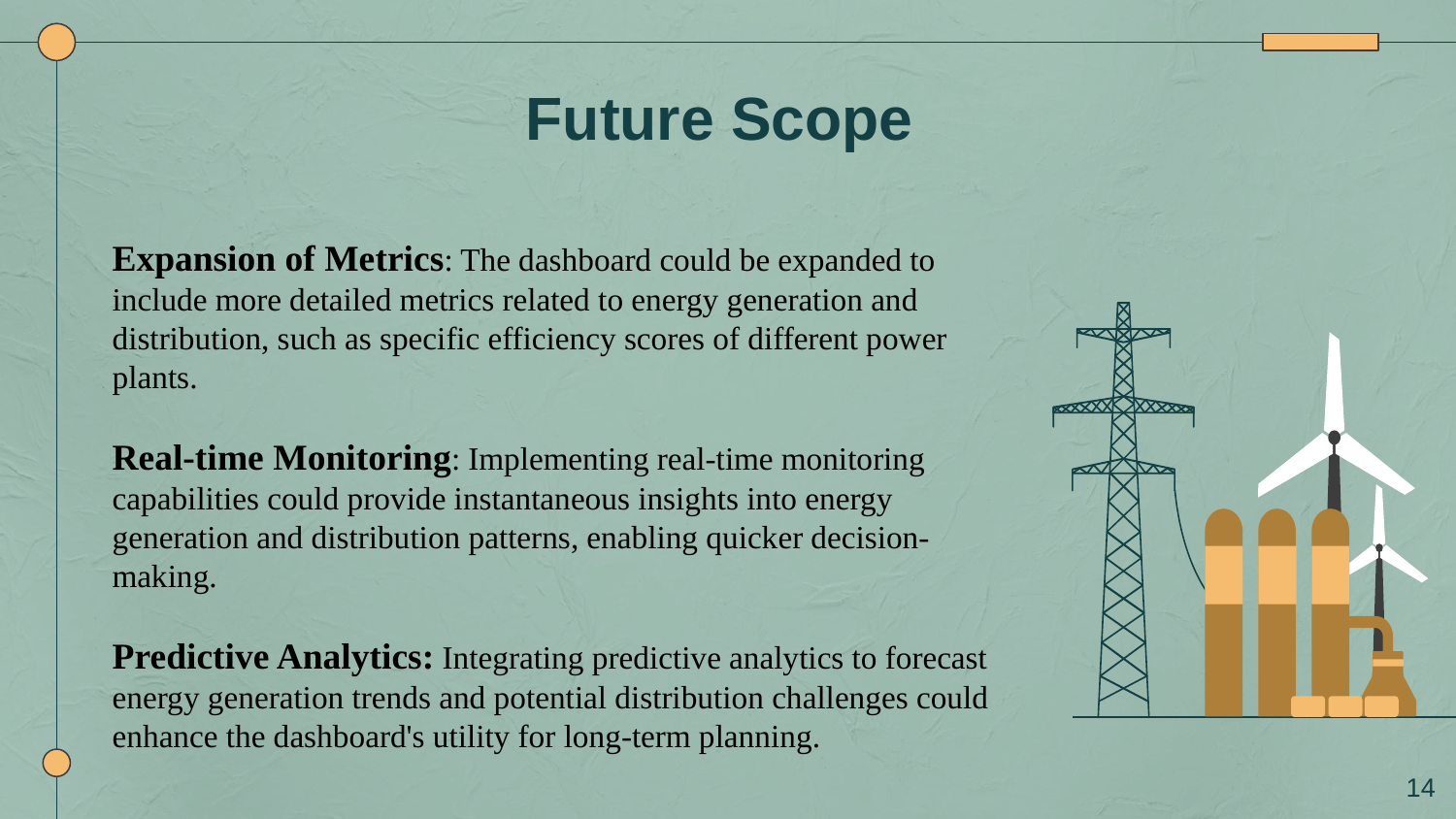

# Future Scope
Expansion of Metrics: The dashboard could be expanded to include more detailed metrics related to energy generation and distribution, such as specific efficiency scores of different power plants.

Real-time Monitoring: Implementing real-time monitoring capabilities could provide instantaneous insights into energy generation and distribution patterns, enabling quicker decision-making.

Predictive Analytics: Integrating predictive analytics to forecast energy generation trends and potential distribution challenges could enhance the dashboard's utility for long-term planning.

14